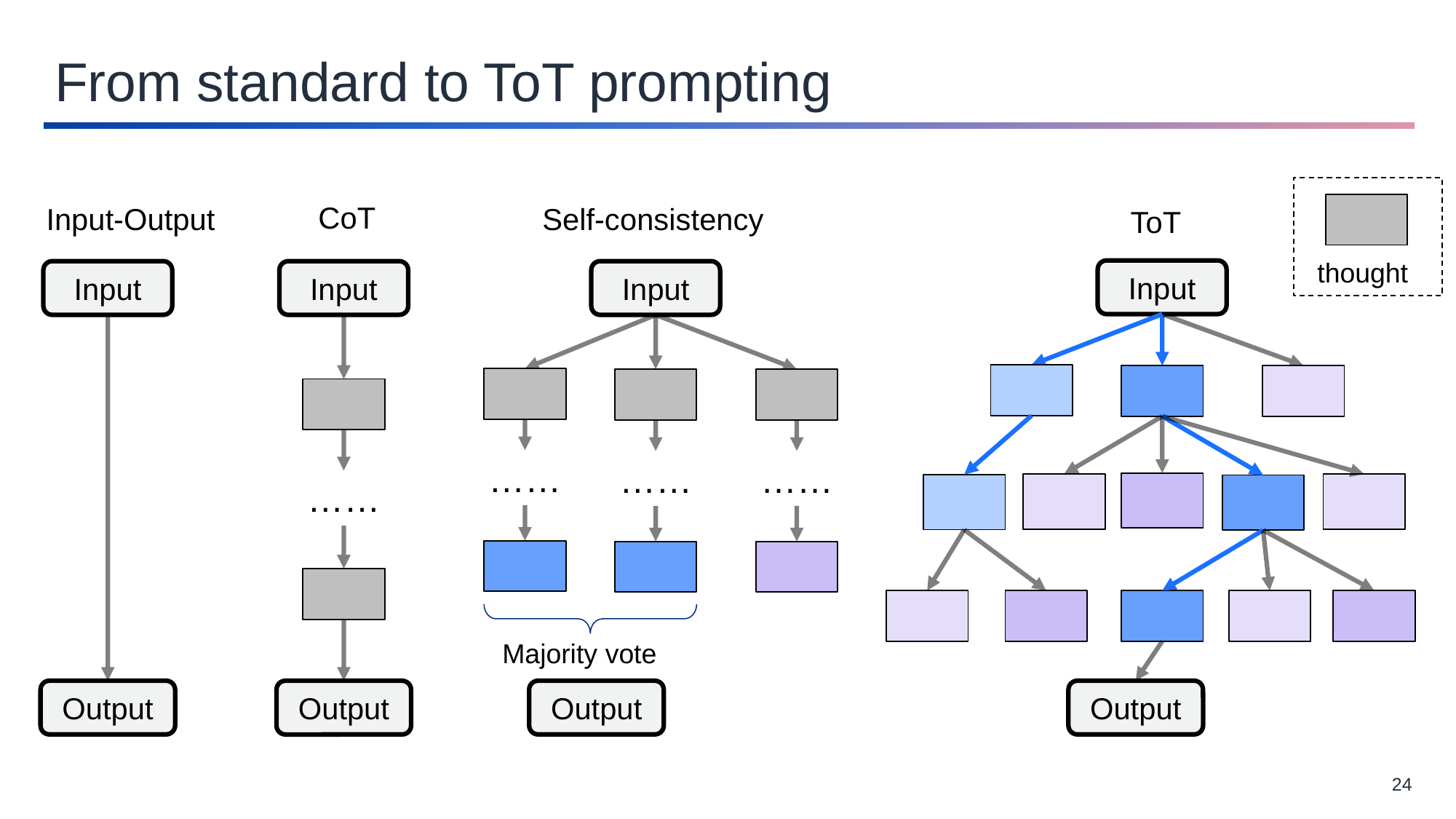

From standard to ToT prompting

thought
CoT
Input-Output
Self-consistency
ToT
Input

Output
Input
Output
Input
Output

……

Input

……
……
……

Majority vote
Output
24